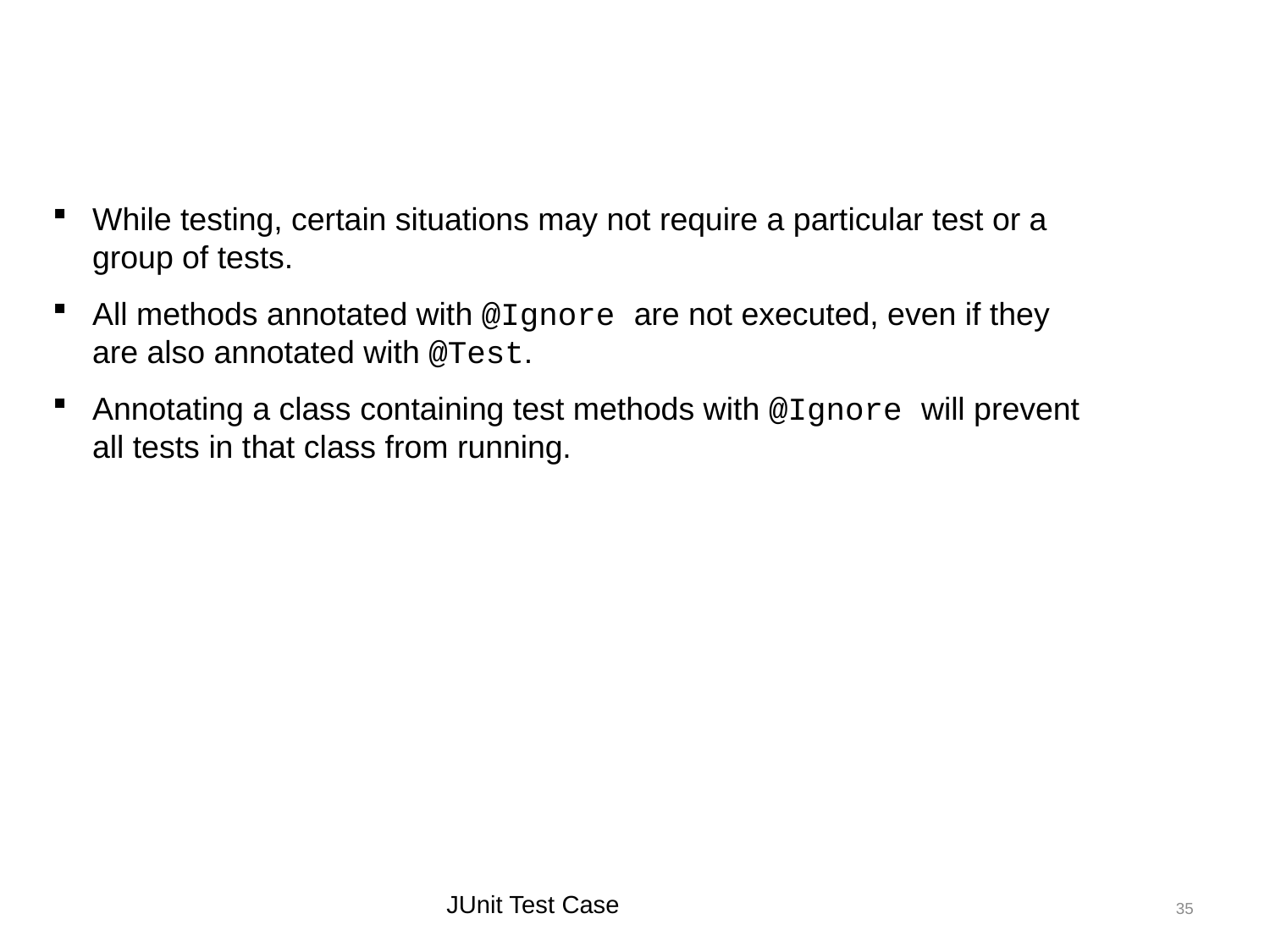

The @Ignore Annotation
While testing, certain situations may not require a particular test or a group of tests.
All methods annotated with @Ignore are not executed, even if they are also annotated with @Test.
Annotating a class containing test methods with @Ignore will prevent all tests in that class from running.

JUnit Test Case
35